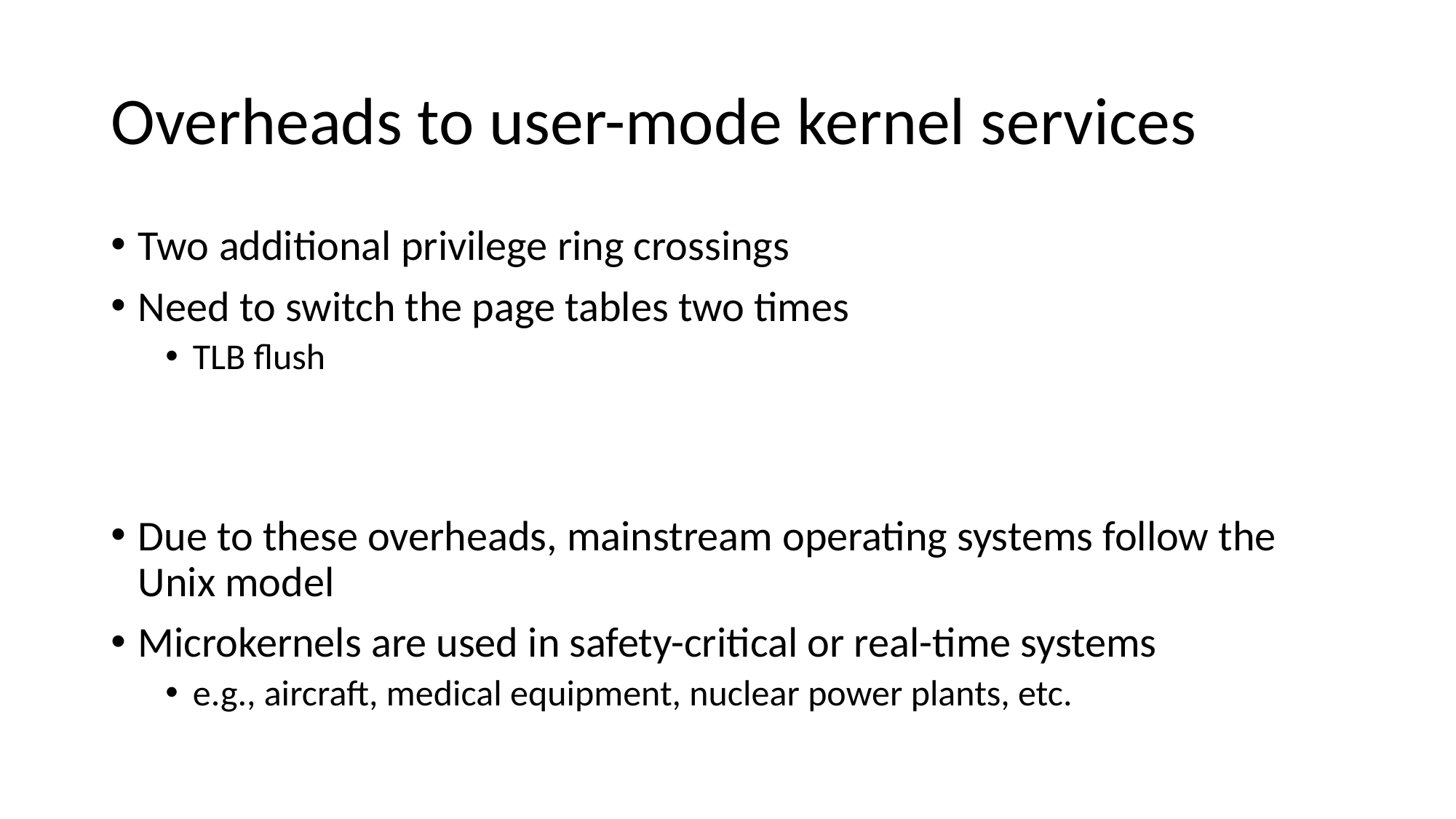

# Overheads to user-mode kernel services
Two additional privilege ring crossings
Need to switch the page tables two times
TLB flush

Due to these overheads, mainstream operating systems follow the Unix model
Microkernels are used in safety-critical or real-time systems
e.g., aircraft, medical equipment, nuclear power plants, etc.